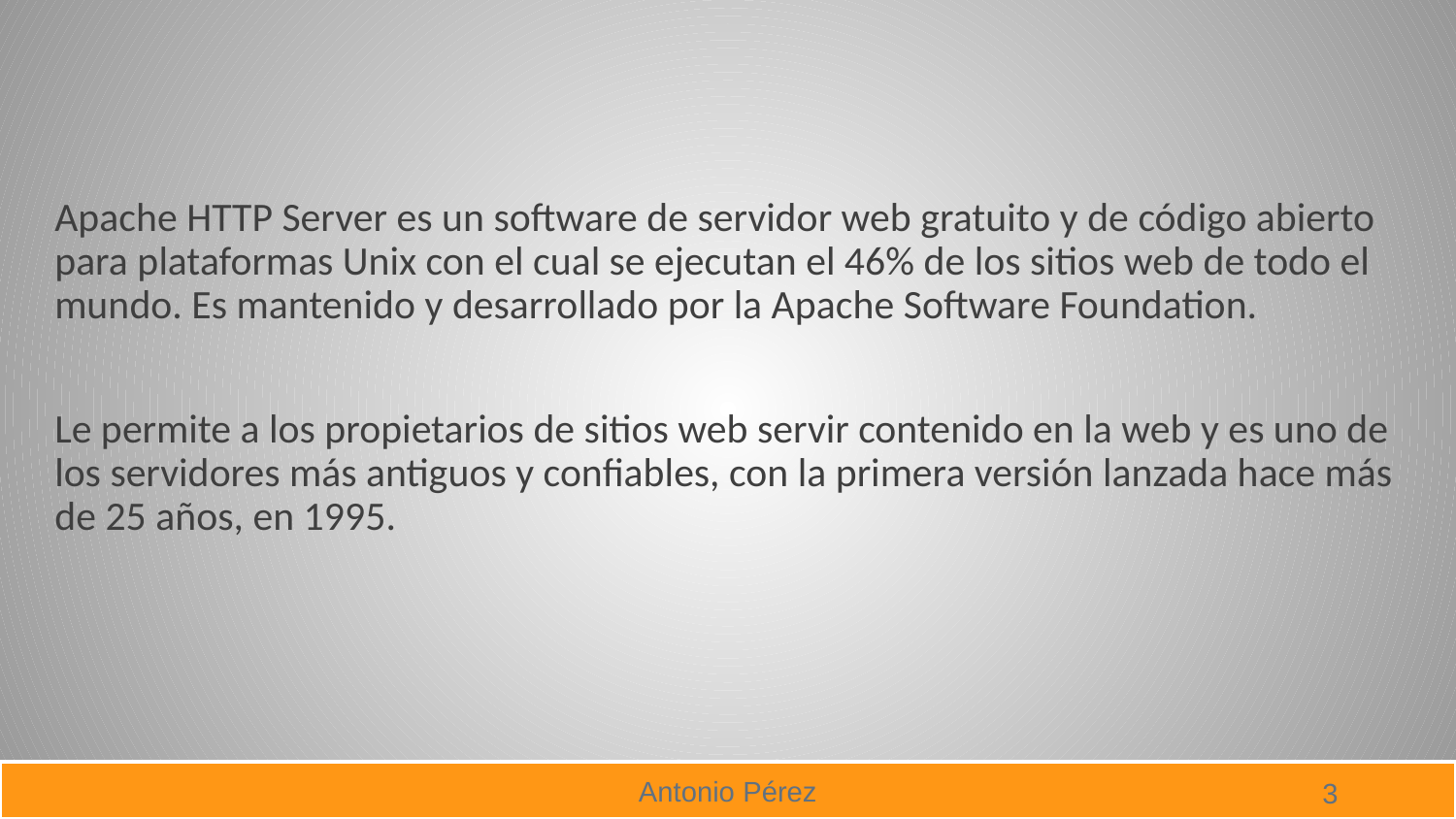

#
Apache HTTP Server es un software de servidor web gratuito y de código abierto para plataformas Unix con el cual se ejecutan el 46% de los sitios web de todo el mundo. Es mantenido y desarrollado por la Apache Software Foundation.

Le permite a los propietarios de sitios web servir contenido en la web y es uno de los servidores más antiguos y confiables, con la primera versión lanzada hace más de 25 años, en 1995.